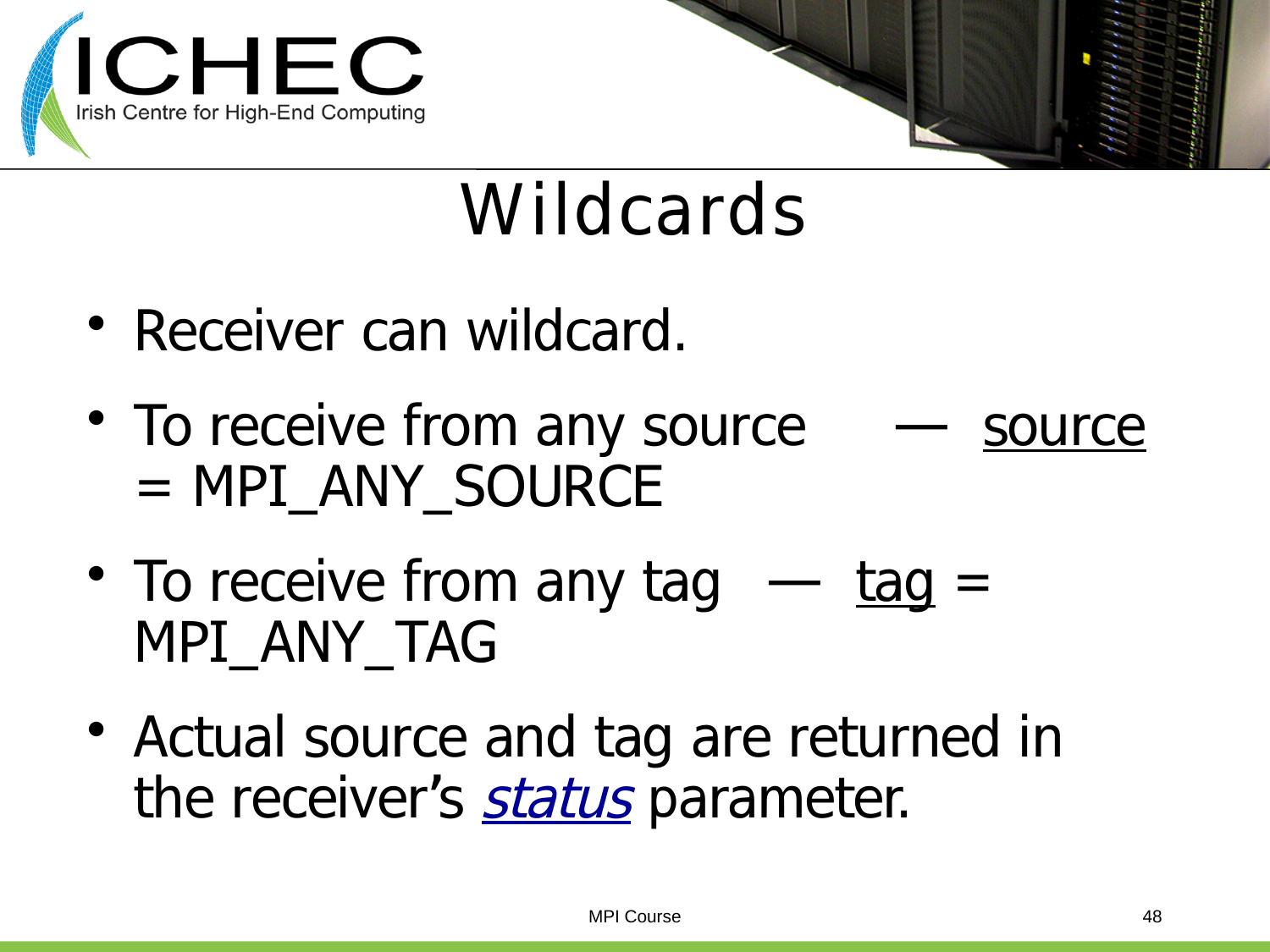

# Wildcards
Receiver can wildcard.
To receive from any source	—  source = MPI_ANY_SOURCE
To receive from any tag	—  tag = MPI_ANY_TAG
Actual source and tag are returned in the receiver’s status parameter.
MPI Course
48